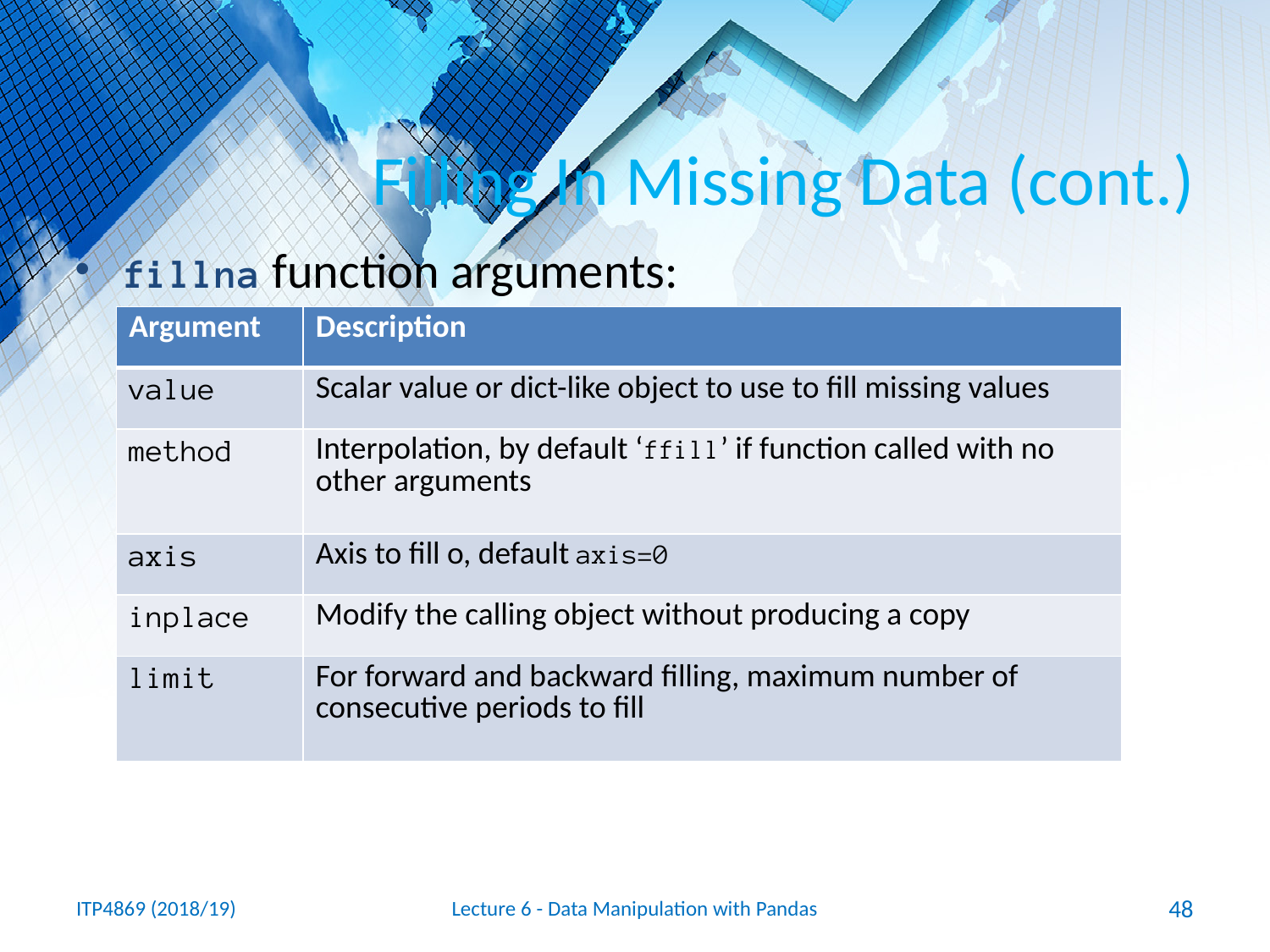

# Filling In Missing Data (cont.)
fillna function arguments:
| Argument | Description |
| --- | --- |
| value | Scalar value or dict-like object to use to fill missing values |
| method | Interpolation, by default ‘ffill’ if function called with no other arguments |
| axis | Axis to fill o, default axis=0 |
| inplace | Modify the calling object without producing a copy |
| limit | For forward and backward filling, maximum number of consecutive periods to fill |
ITP4869 (2018/19)
Lecture 6 - Data Manipulation with Pandas
48